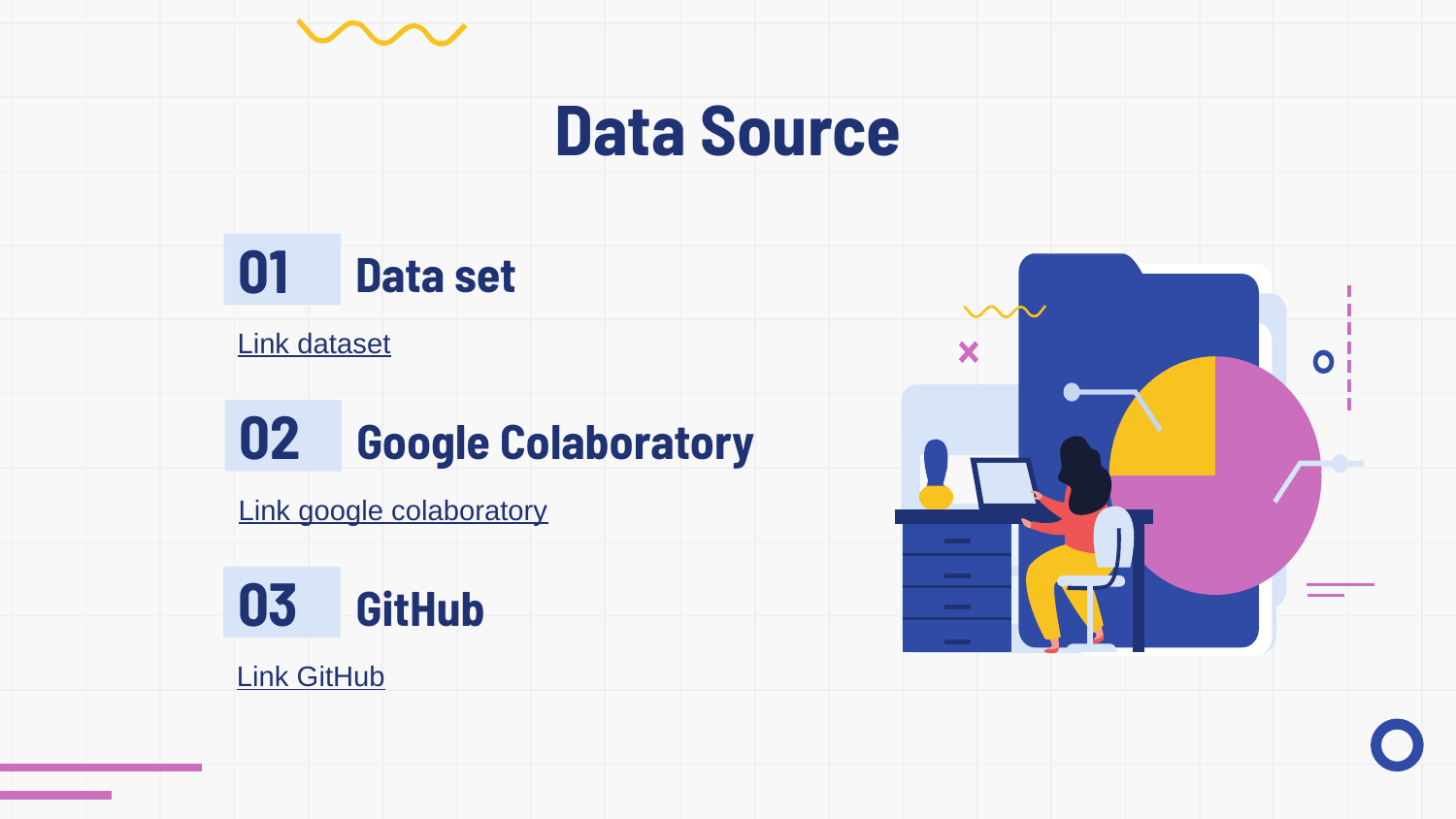

# Data Source
01
Data set

Link dataset
02
Google Colaboratory
Link google colaboratory
03
GitHub
Link GitHub